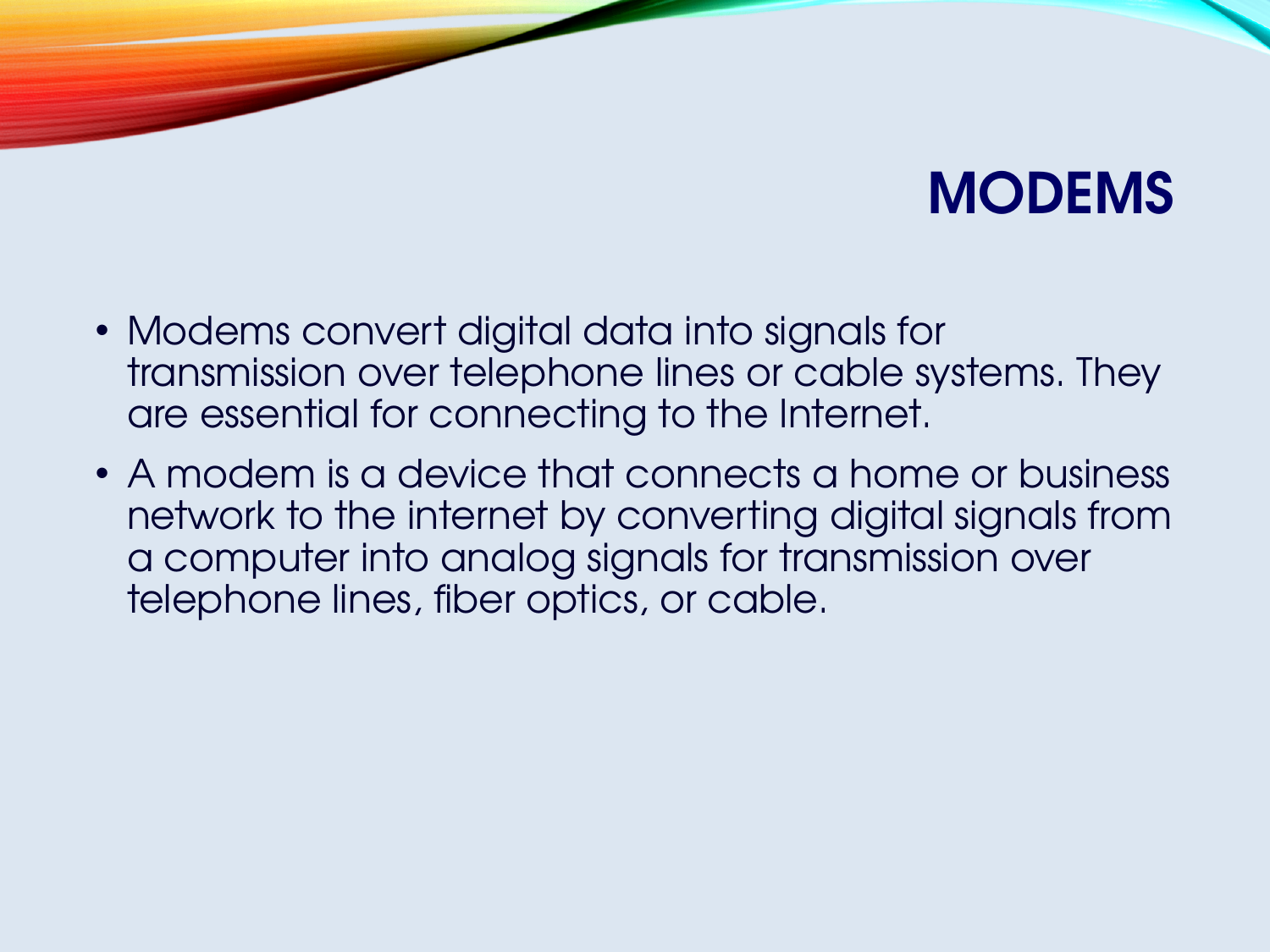

# Modems
Modems convert digital data into signals for transmission over telephone lines or cable systems. They are essential for connecting to the Internet.
A modem is a device that connects a home or business network to the internet by converting digital signals from a computer into analog signals for transmission over telephone lines, fiber optics, or cable.